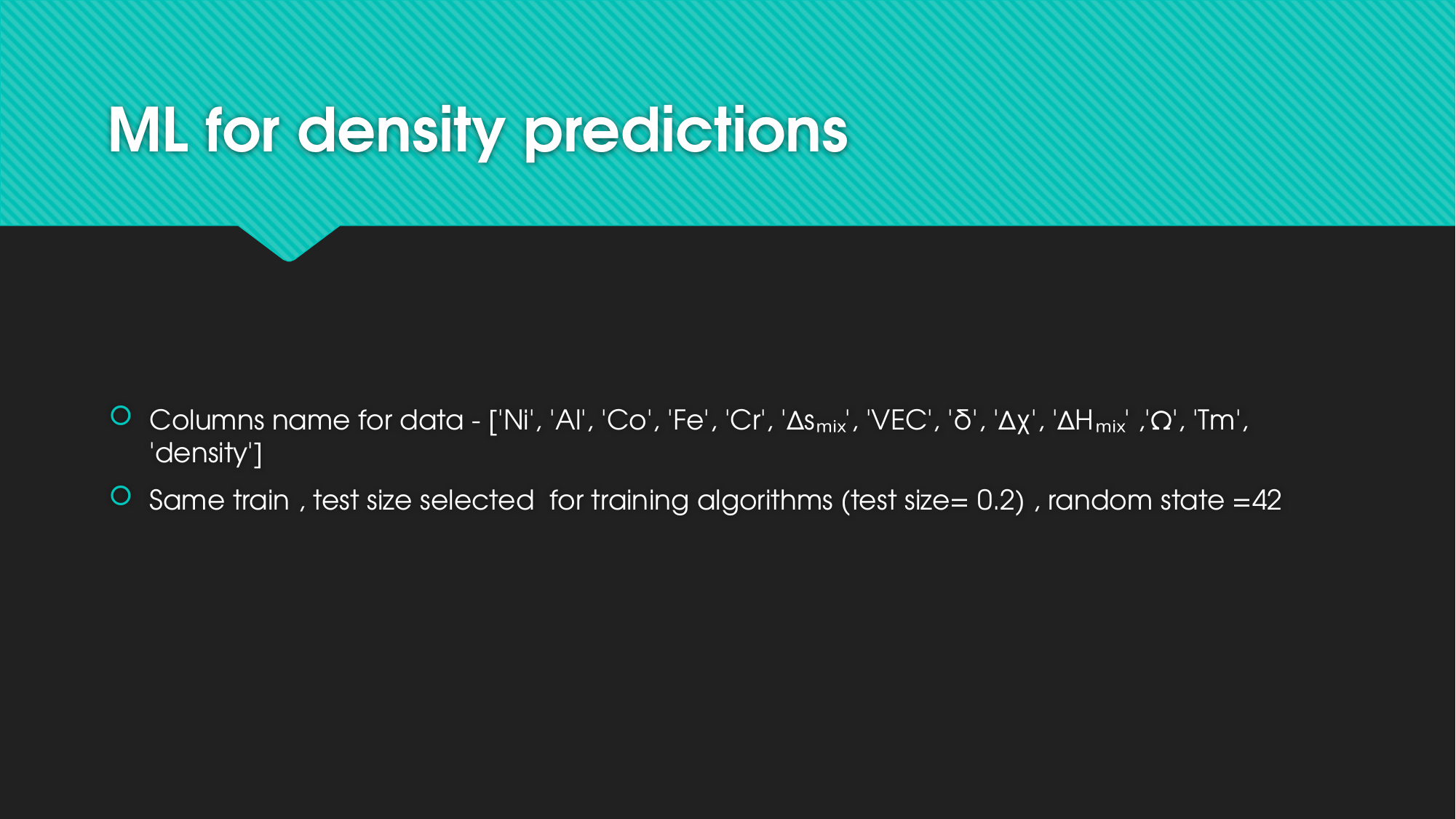

# ML for density predictions
Columns name for data - ['Ni', 'Al', 'Co', 'Fe', 'Cr', 'Δsₘᵢₓ', 'VEC', 'δ', 'Δχ', 'ΔHₘᵢₓ' ,'Ω', 'Tm', 'density']
Same train , test size selected  for training algorithms (test size= 0.2) , random state =42